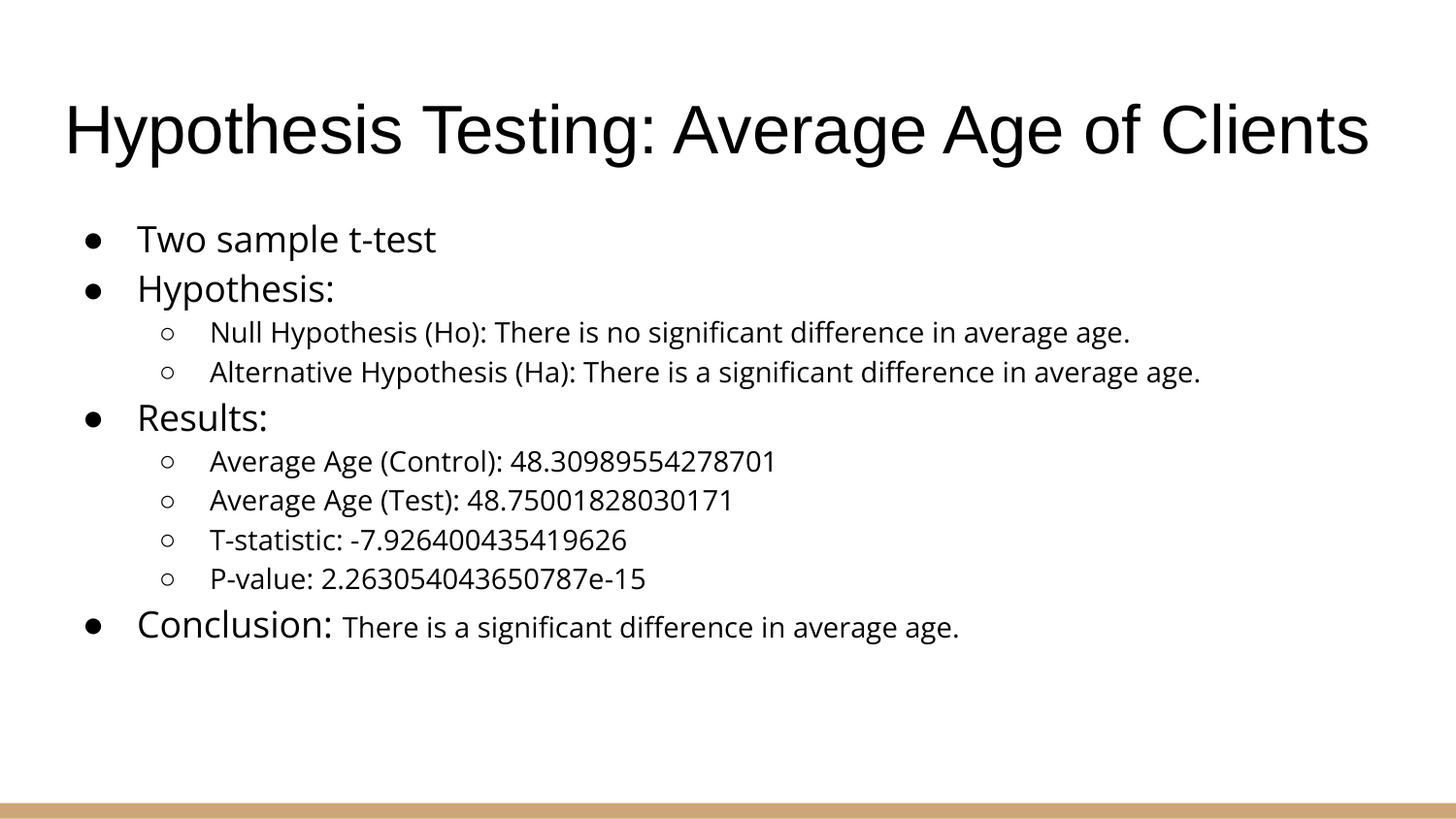

# Hypothesis Testing: Average Age of Clients
Two sample t-test
Hypothesis:
Null Hypothesis (Ho): There is no significant difference in average age.
Alternative Hypothesis (Ha): There is a significant difference in average age.
Results:
Average Age (Control): 48.30989554278701
Average Age (Test): 48.75001828030171
T-statistic: -7.926400435419626
P-value: 2.263054043650787e-15
Conclusion: There is a significant difference in average age.